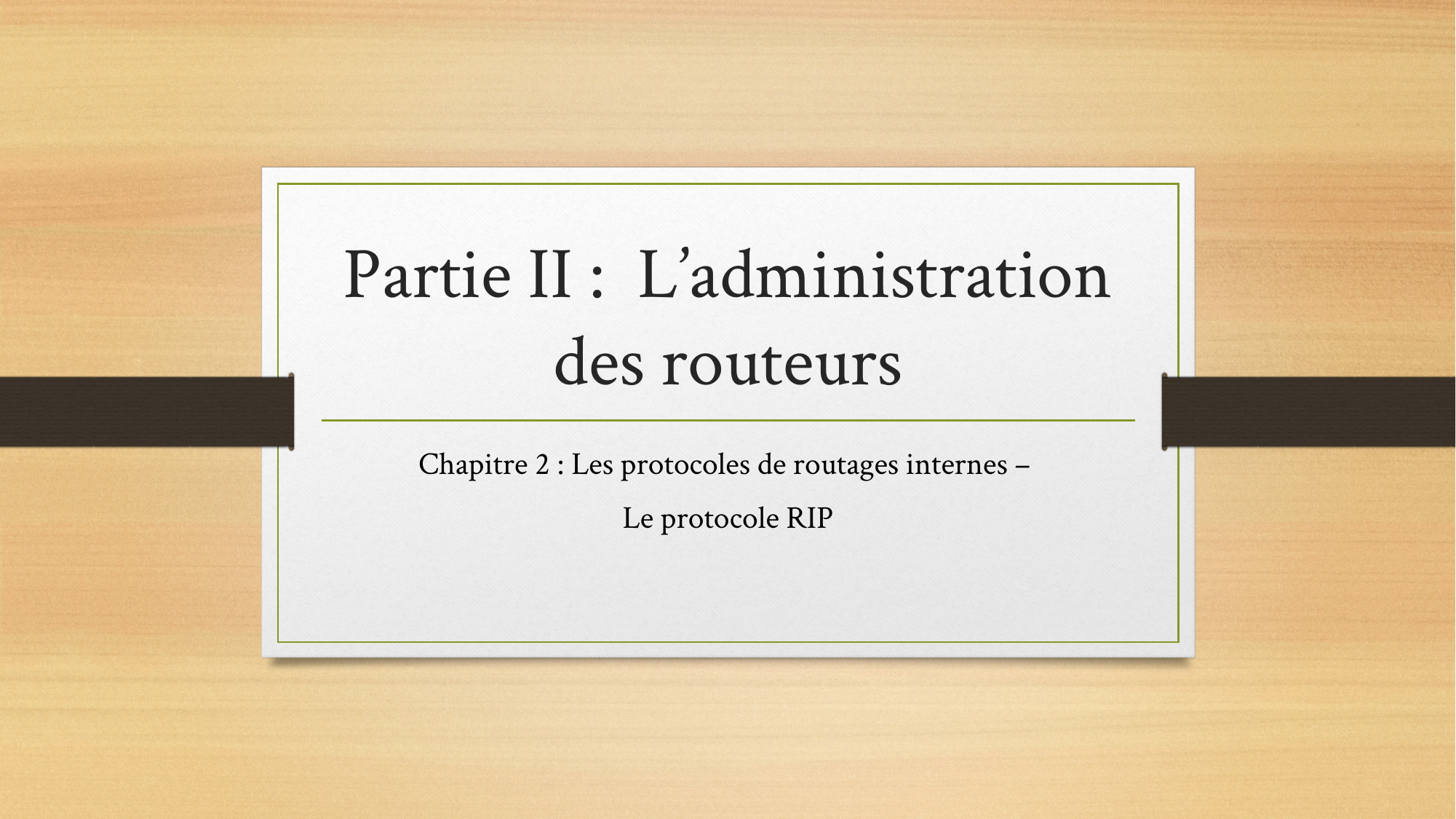

# Partie II :  L’administration des routeurs
Chapitre 2 : Les protocoles de routages internes –
Le protocole RIP